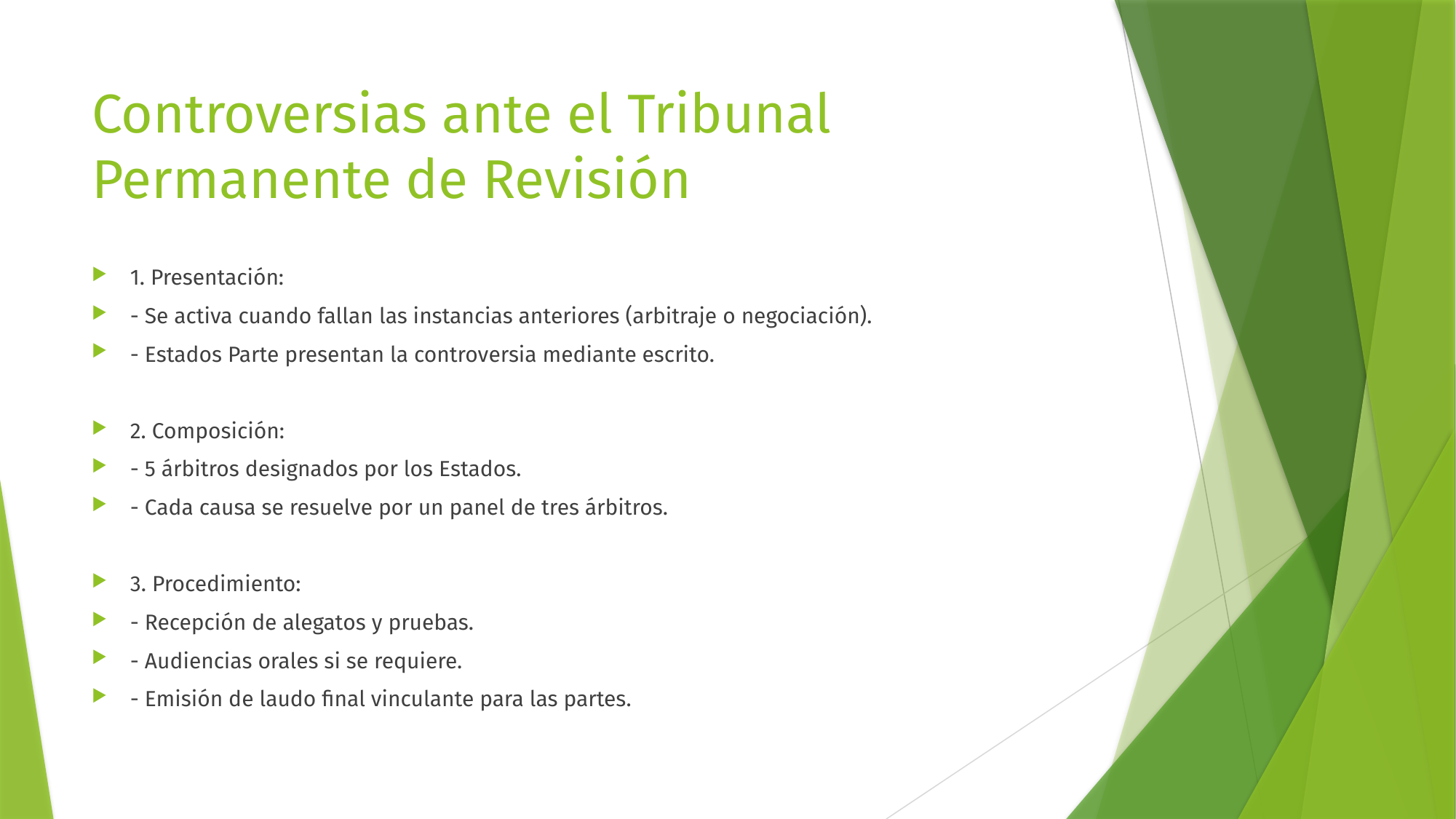

# Controversias ante el Tribunal Permanente de Revisión
1. Presentación:
- Se activa cuando fallan las instancias anteriores (arbitraje o negociación).
- Estados Parte presentan la controversia mediante escrito.

2. Composición:
- 5 árbitros designados por los Estados.
- Cada causa se resuelve por un panel de tres árbitros.

3. Procedimiento:
- Recepción de alegatos y pruebas.
- Audiencias orales si se requiere.
- Emisión de laudo final vinculante para las partes.